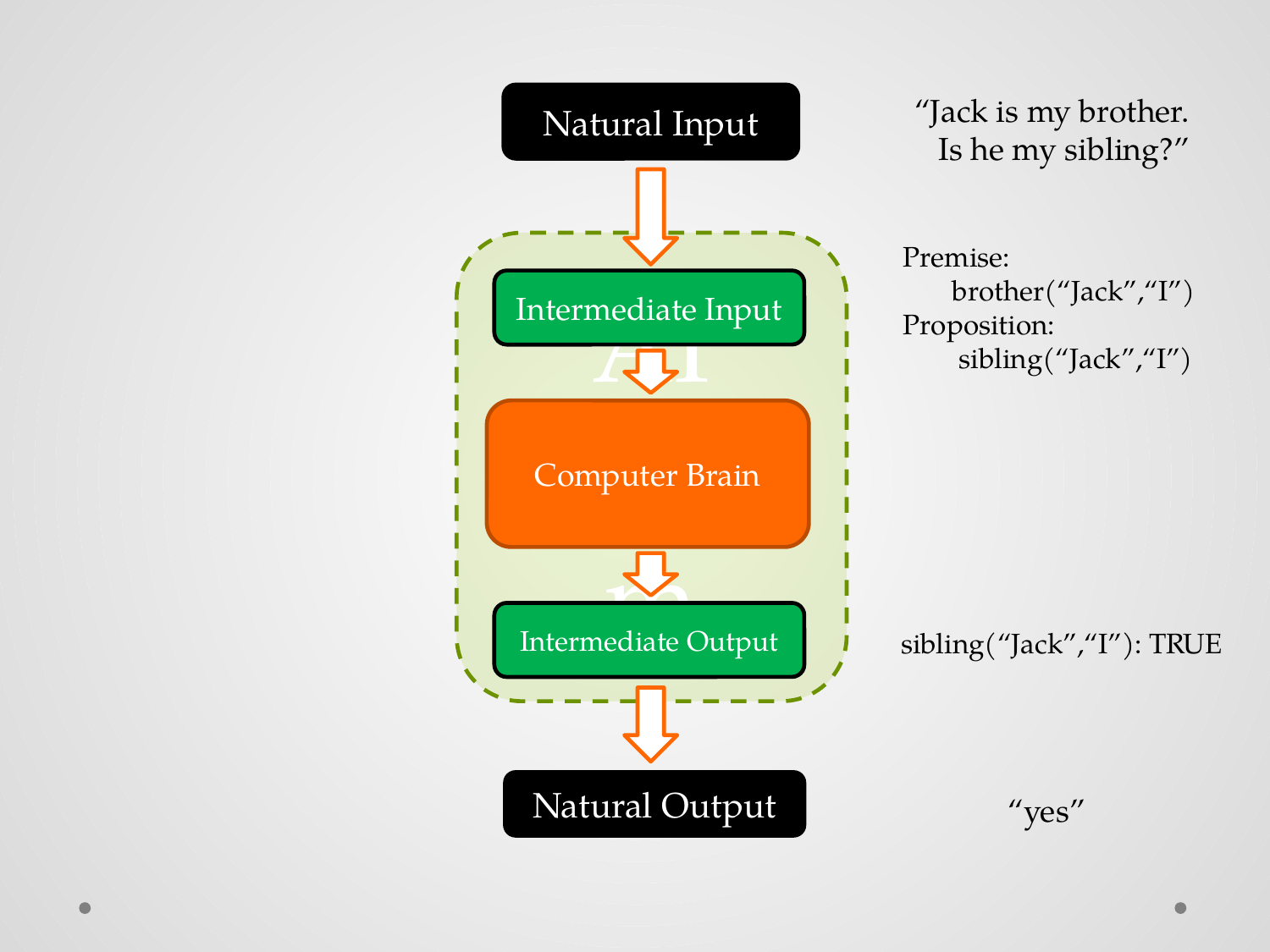

Natural Input
“Jack is my brother.
   Is he my sibling?”

AI System
Premise:
       brother(“Jack”,“I”)
Proposition:
        sibling(“Jack”,“I”)
Intermediate Input

Computer Brain

Intermediate Output
sibling(“Jack”,“I”): TRUE

Natural Output
“yes”